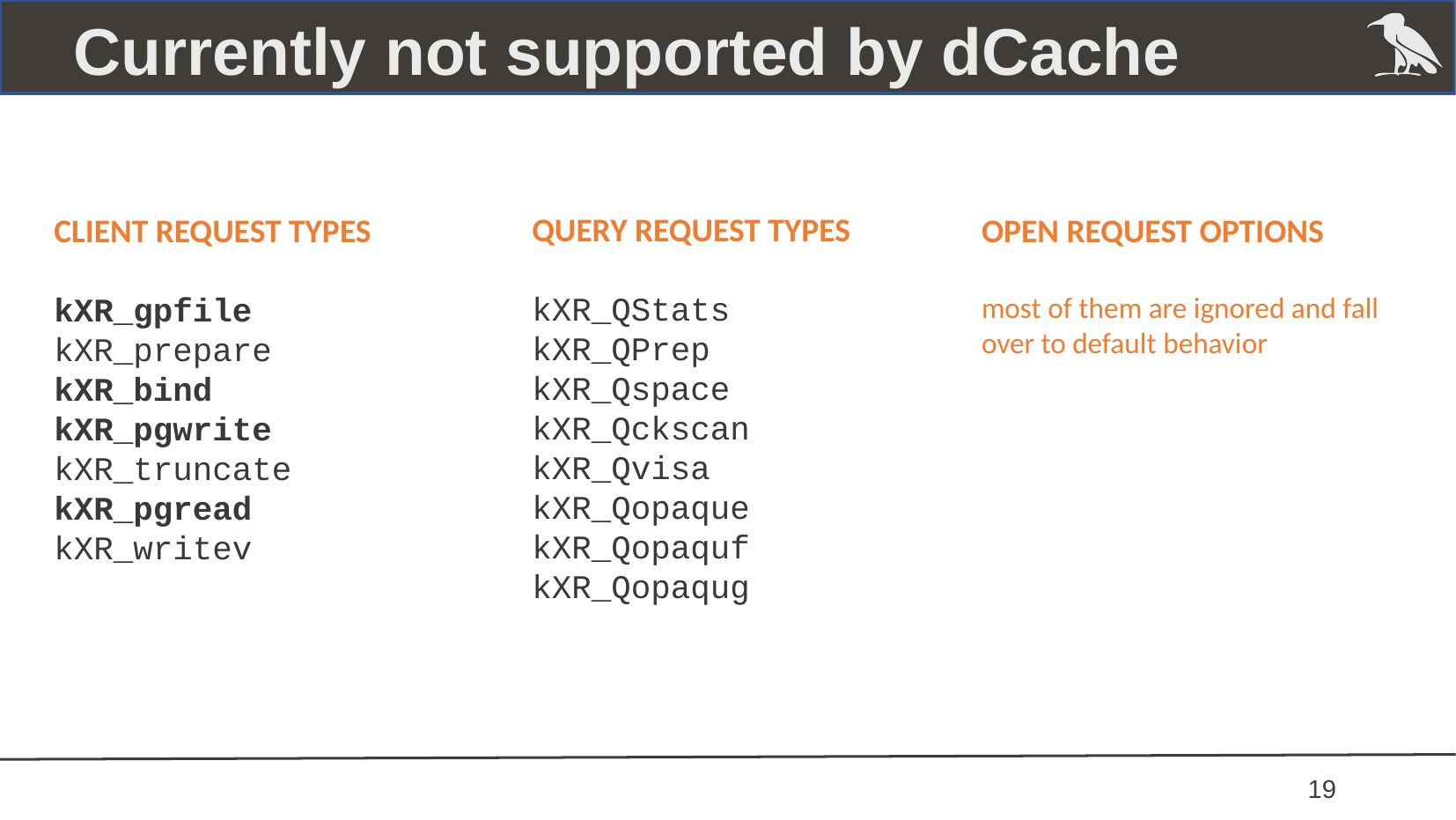

Currently not supported by dCache
QUERY REQUEST TYPES

kXR_QStats
kXR_QPrep
kXR_Qspace
kXR_Qckscan
kXR_Qvisa
kXR_Qopaque
kXR_Qopaquf
kXR_Qopaqug
CLIENT REQUEST TYPES

kXR_gpfile
kXR_prepare
kXR_bind
kXR_pgwrite
kXR_truncate
kXR_pgread
kXR_writev
OPEN REQUEST OPTIONS

most of them are ignored and fall over to default behavior
 19